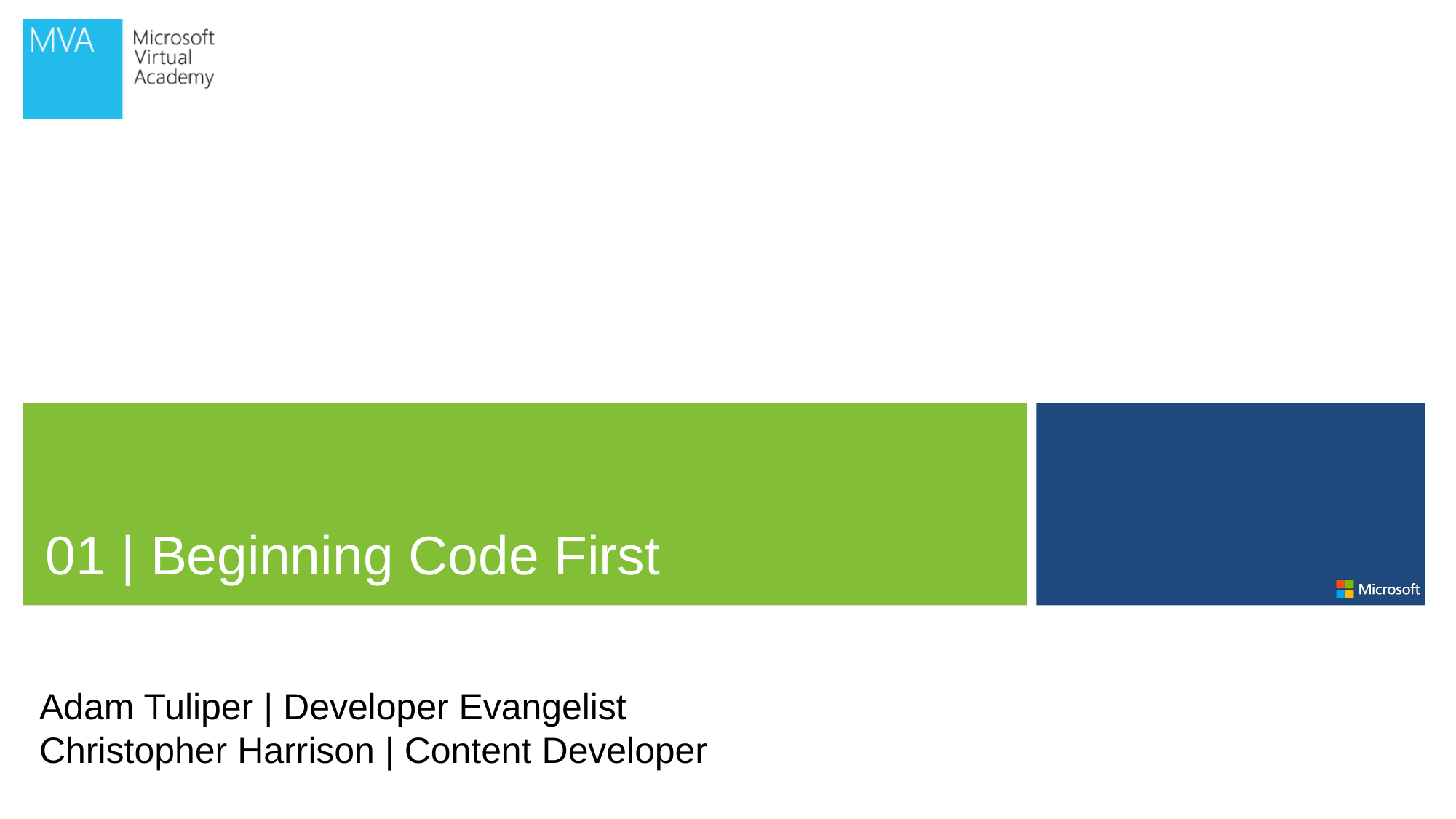

01 | Beginning Code First
Adam Tuliper | Developer Evangelist
Christopher Harrison | Content Developer